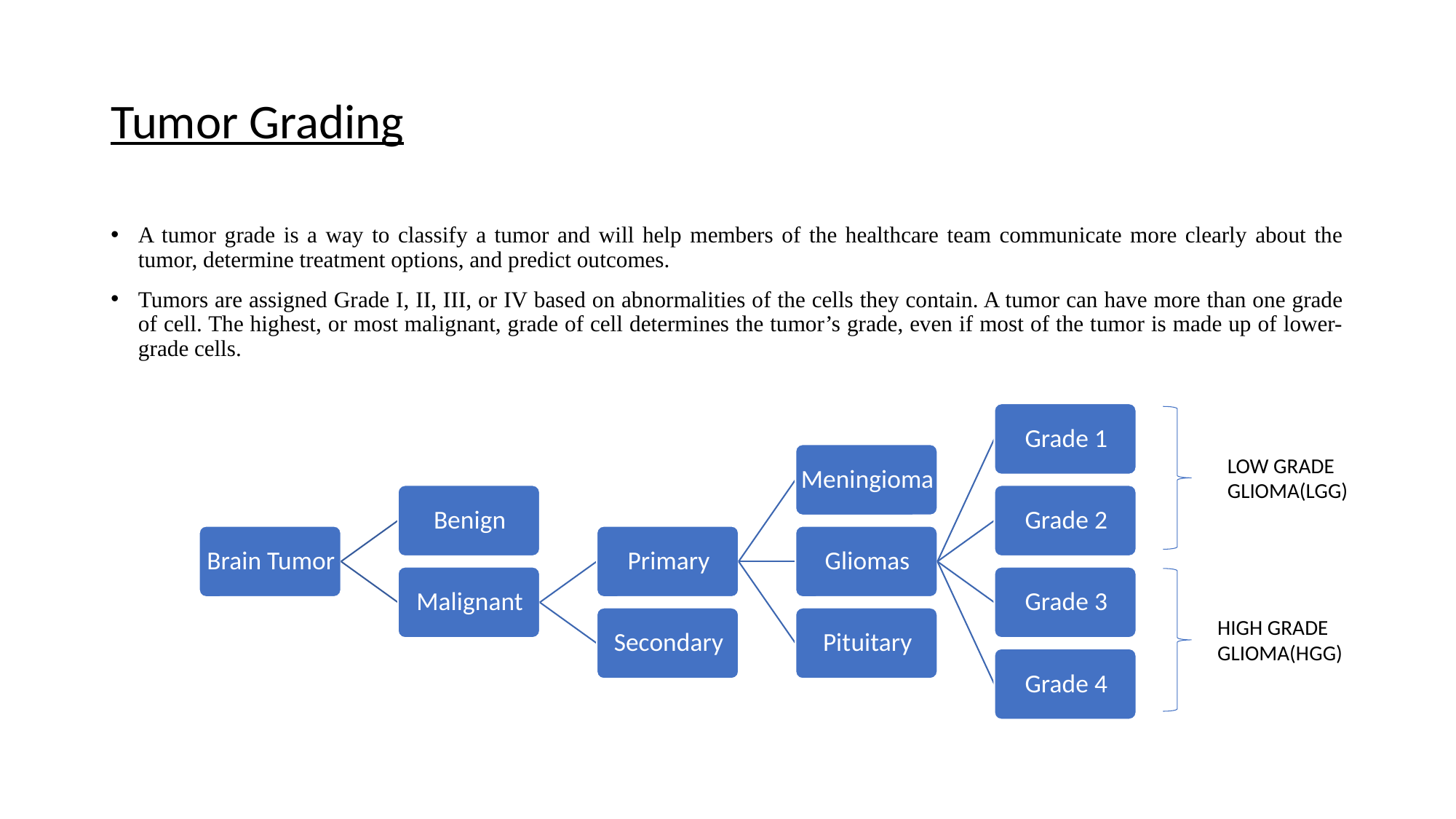

# Tumor Grading
A tumor grade is a way to classify a tumor and will help members of the healthcare team communicate more clearly about the tumor, determine treatment options, and predict outcomes.
Tumors are assigned Grade I, II, III, or IV based on abnormalities of the cells they contain. A tumor can have more than one grade of cell. The highest, or most malignant, grade of cell determines the tumor’s grade, even if most of the tumor is made up of lower-grade cells.

Brain Tumor

Benign

Malignant

Primary

Meningioma

Gliomas

Grade 1

Grade 2

Grade 3

Grade 4

Pituitary

Secondary

LOW GRADE GLIOMA(LGG)

HIGH GRADE GLIOMA(HGG)